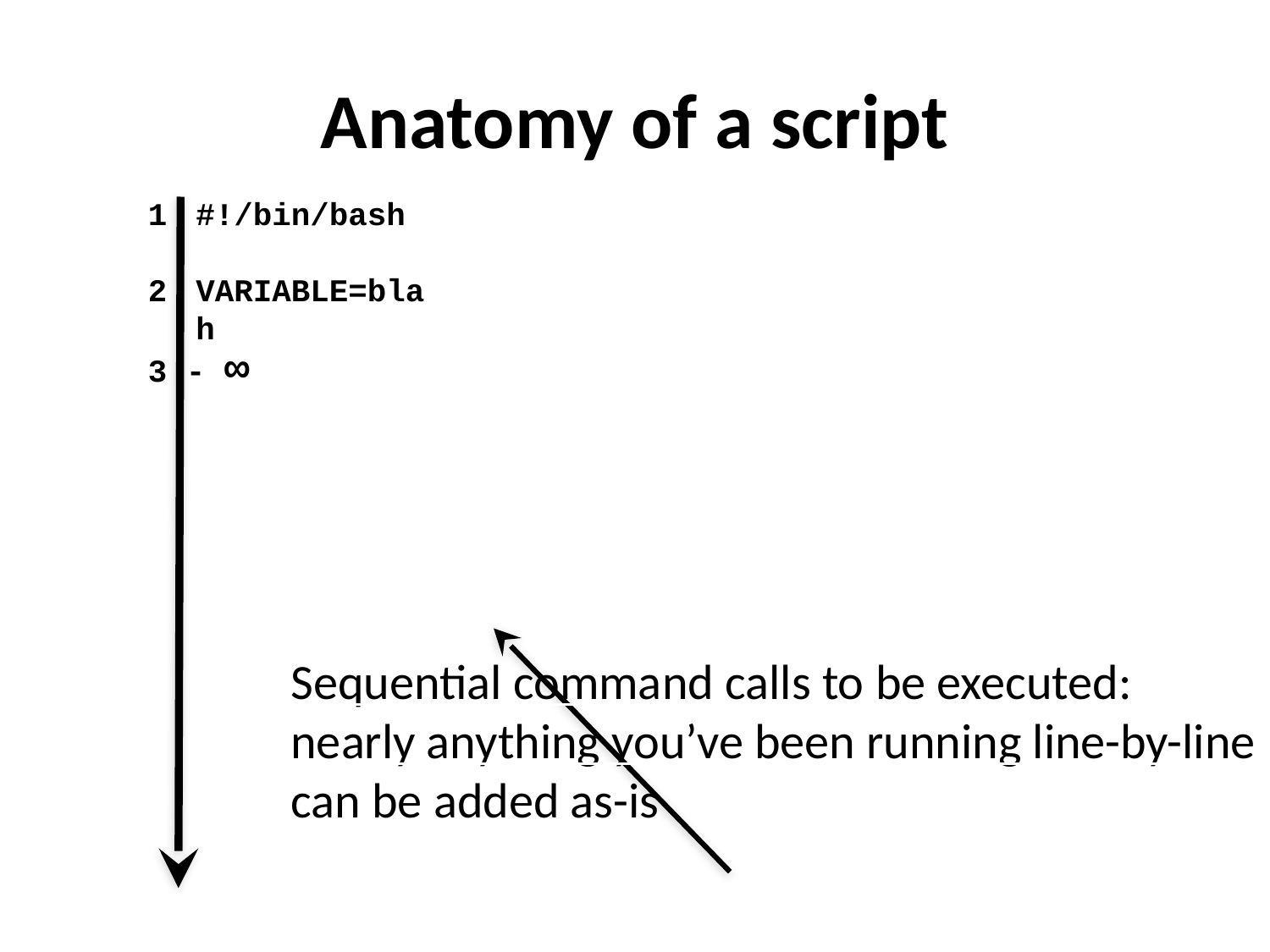

Anatomy of a script
#!/bin/bash

VARIABLE=blah

3 - ∞

Sequential command calls to be executed:
nearly anything you’ve been running line-by-line
can be added as-is